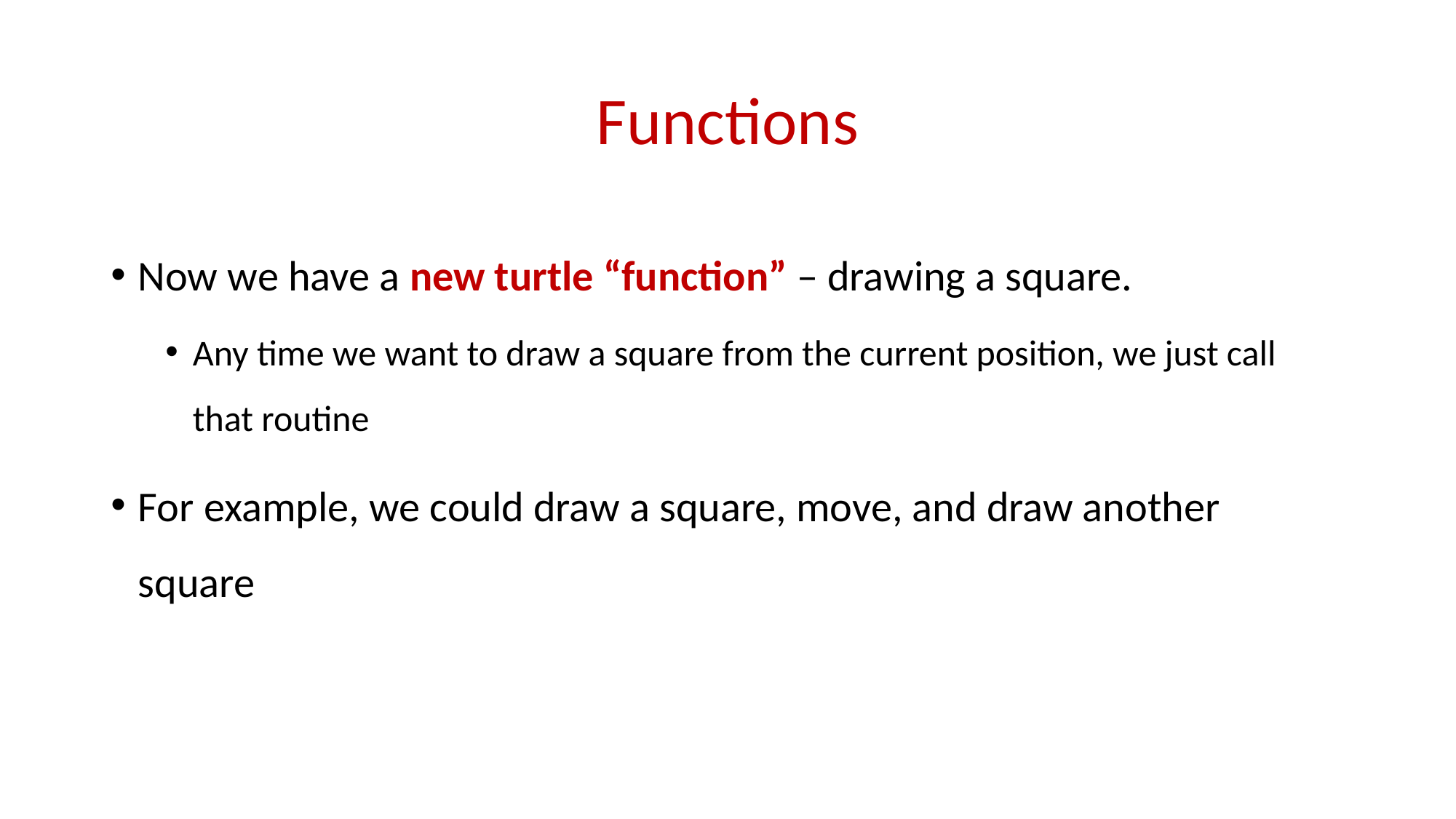

# Functions
Now we have a new turtle “function” – drawing a square.
Any time we want to draw a square from the current position, we just call that routine
For example, we could draw a square, move, and draw another square